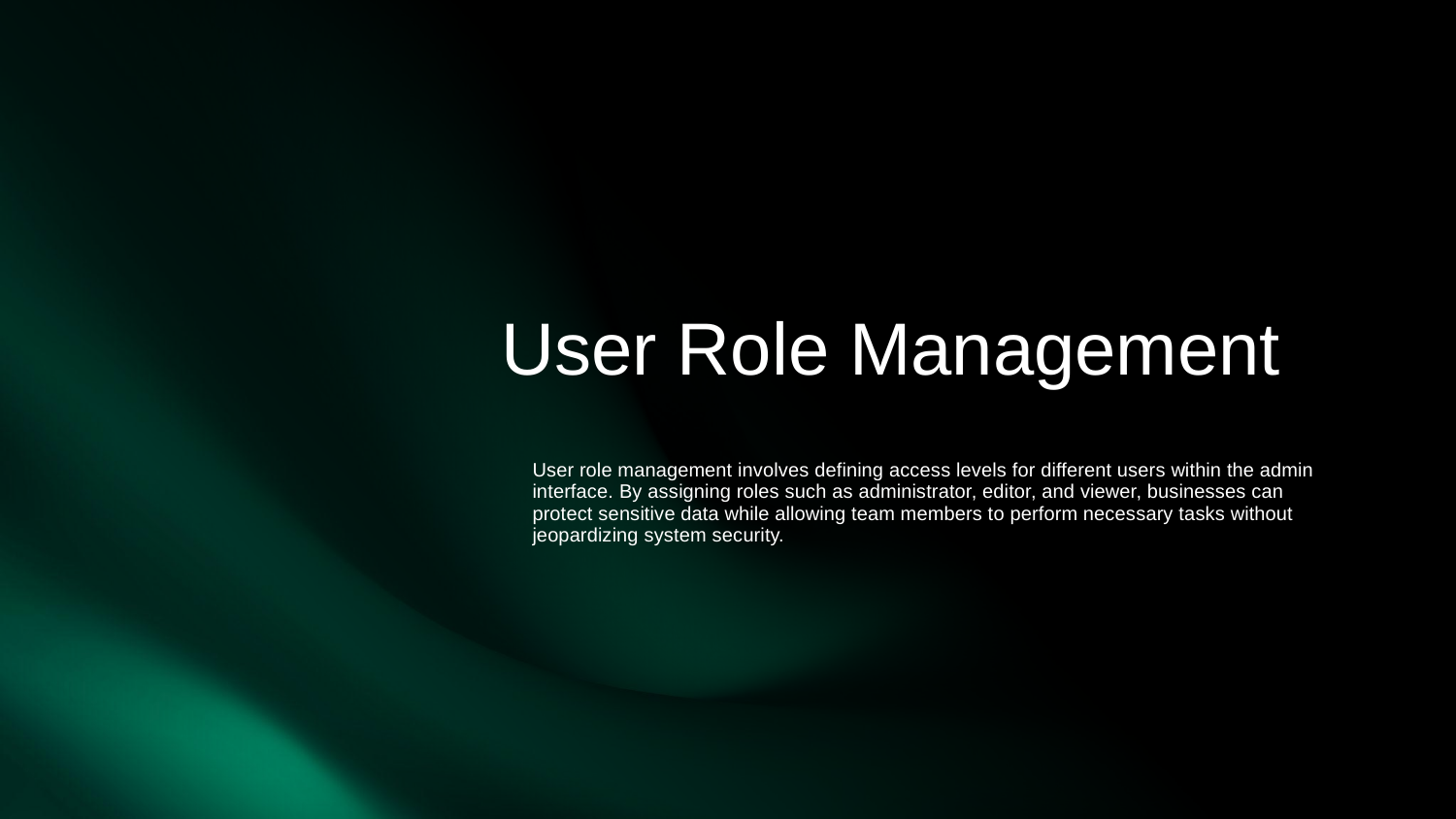

# User Role Management
User role management involves defining access levels for different users within the admin interface. By assigning roles such as administrator, editor, and viewer, businesses can protect sensitive data while allowing team members to perform necessary tasks without jeopardizing system security.